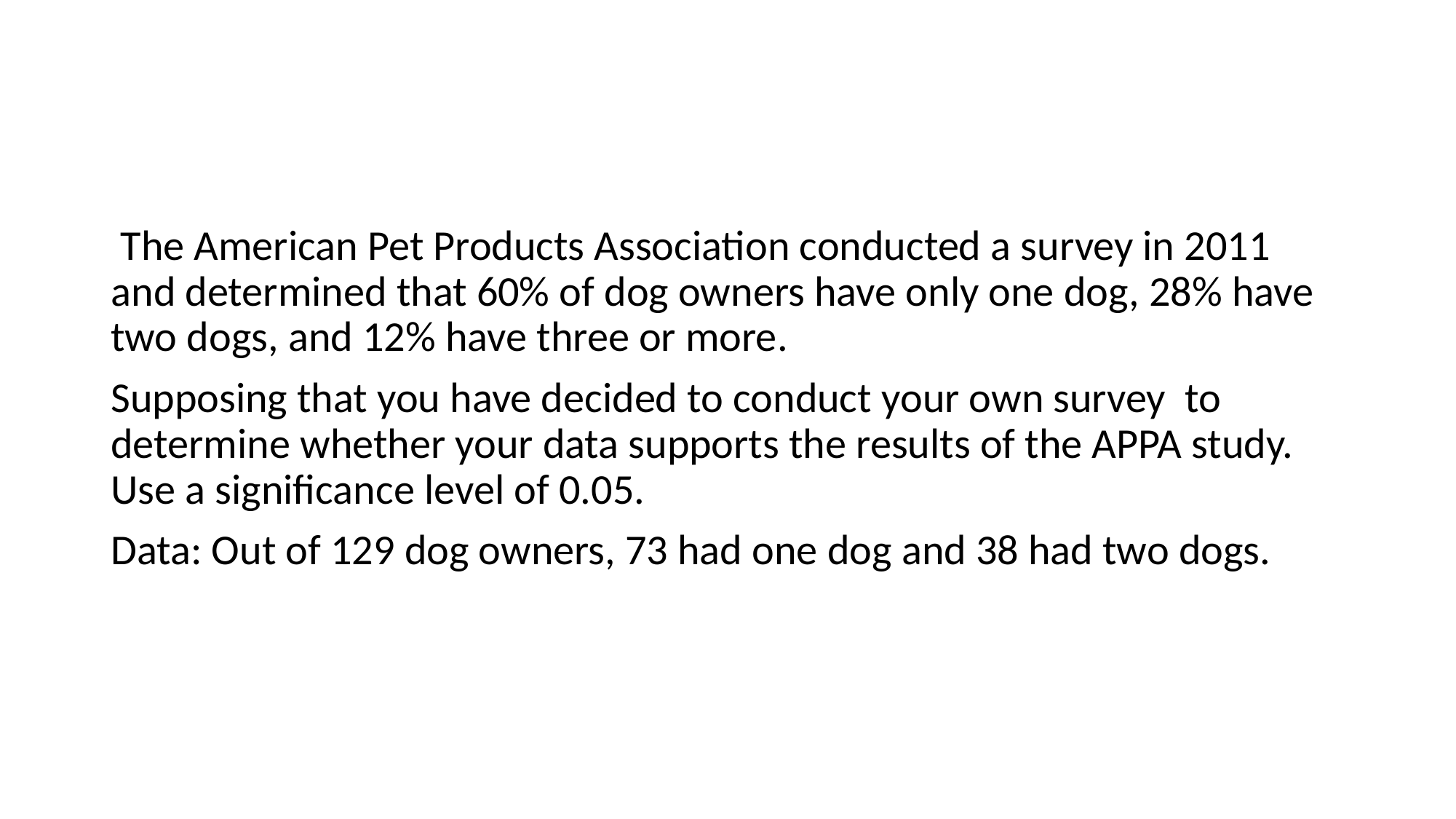

#
 The American Pet Products Association conducted a survey in 2011 and determined that 60% of dog owners have only one dog, 28% have two dogs, and 12% have three or more.
Supposing that you have decided to conduct your own survey  to determine whether your data supports the results of the APPA study. Use a significance level of 0.05.
Data: Out of 129 dog owners, 73 had one dog and 38 had two dogs.